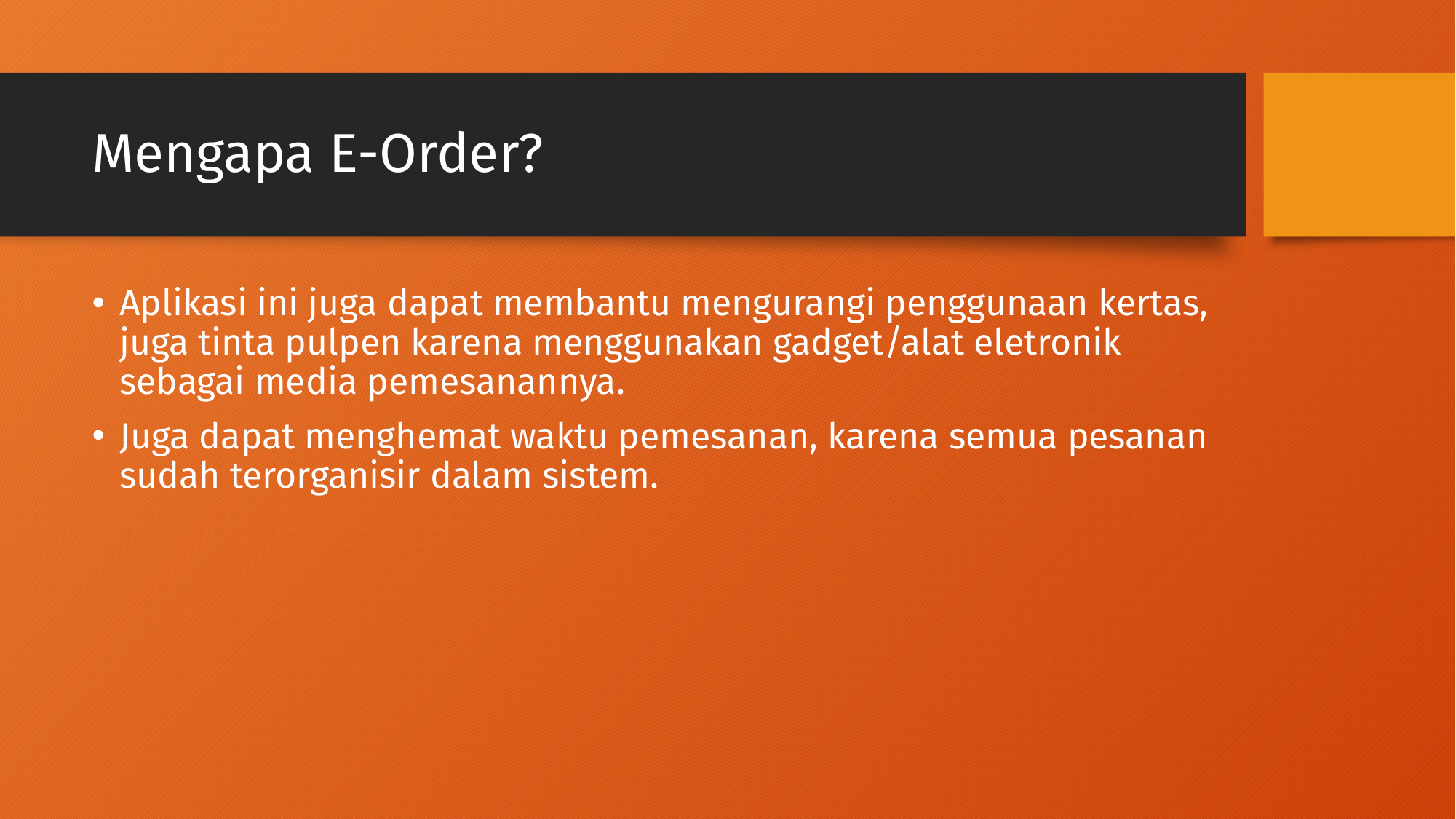

# Mengapa E-Order?
Aplikasi ini juga dapat membantu mengurangi penggunaan kertas, juga tinta pulpen karena menggunakan gadget/alat eletronik sebagai media pemesanannya.
Juga dapat menghemat waktu pemesanan, karena semua pesanan sudah terorganisir dalam sistem.